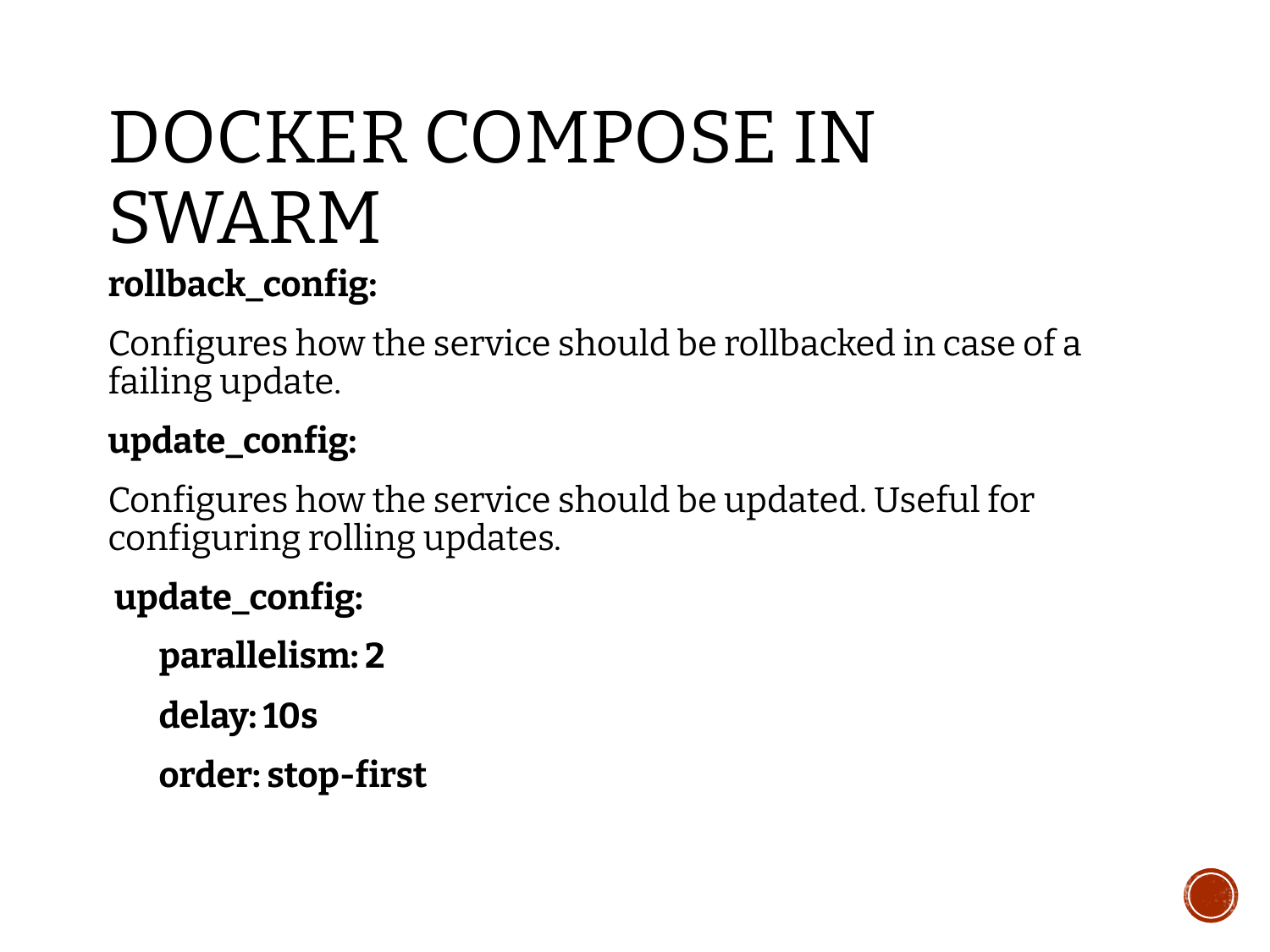

# Docker Compose in swarm
rollback_config:
Configures how the service should be rollbacked in case of a failing update.
update_config:
Configures how the service should be updated. Useful for configuring rolling updates.
 update_config:
        parallelism: 2
        delay: 10s
        order: stop-first